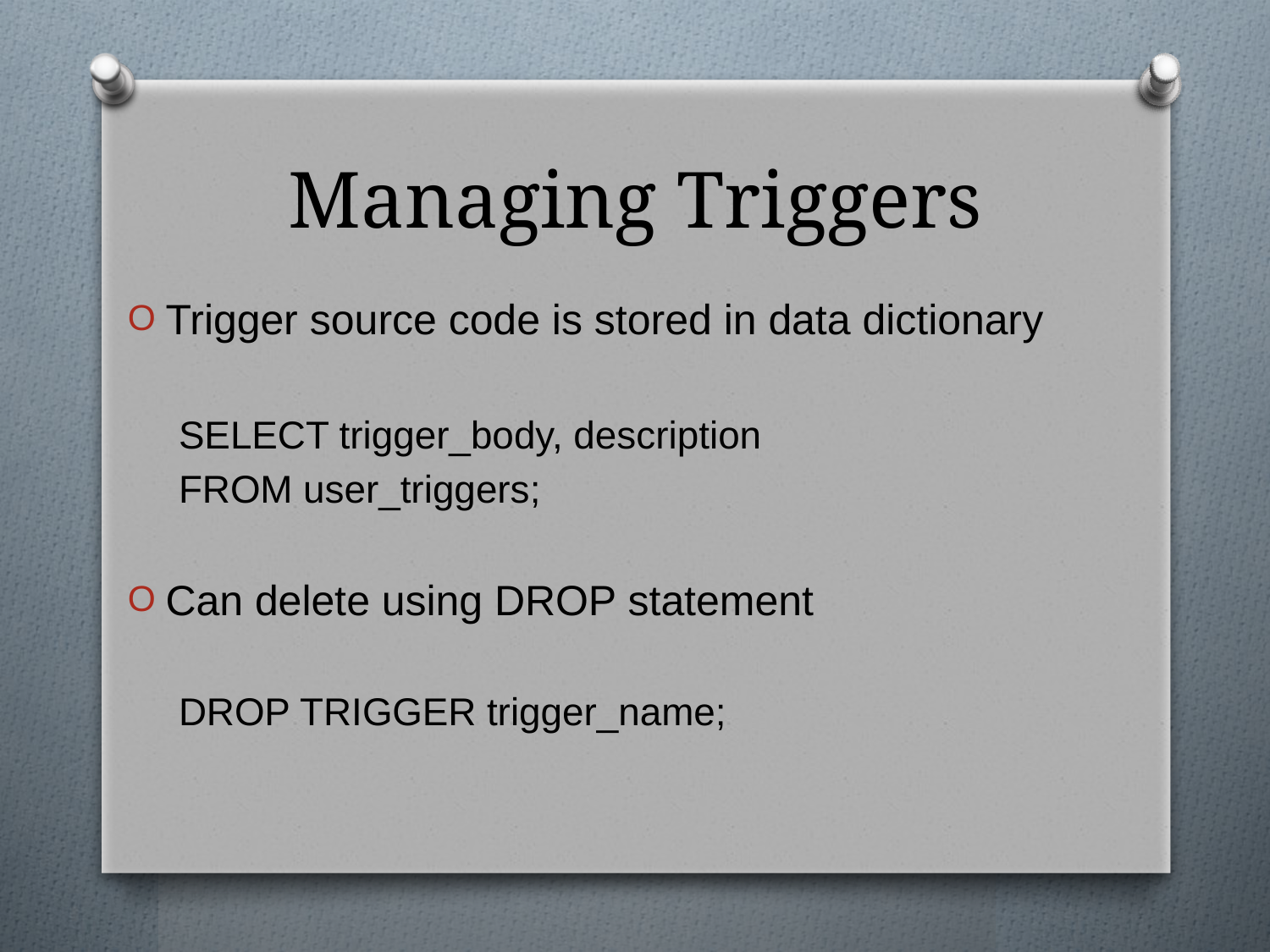

# Managing Triggers
Trigger source code is stored in data dictionary

SELECT trigger_body, description
FROM user_triggers;

Can delete using DROP statement

DROP TRIGGER trigger_name;